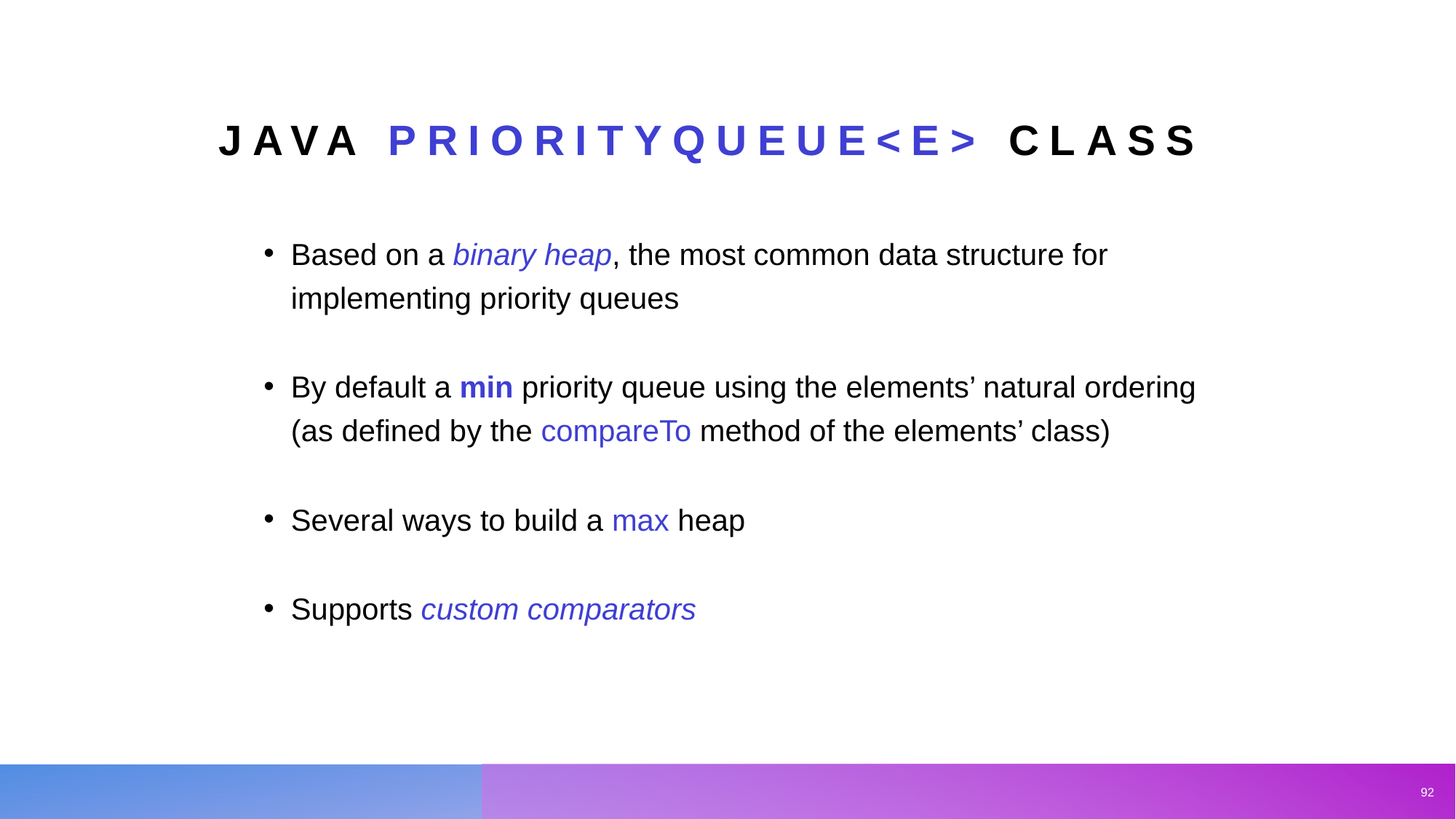

# Java PriorityQueue<E> Class
Based on a binary heap, the most common data structure for implementing priority queues
By default a min priority queue using the elements’ natural ordering (as defined by the compareTo method of the elements’ class)
Several ways to build a max heap
Supports custom comparators

92